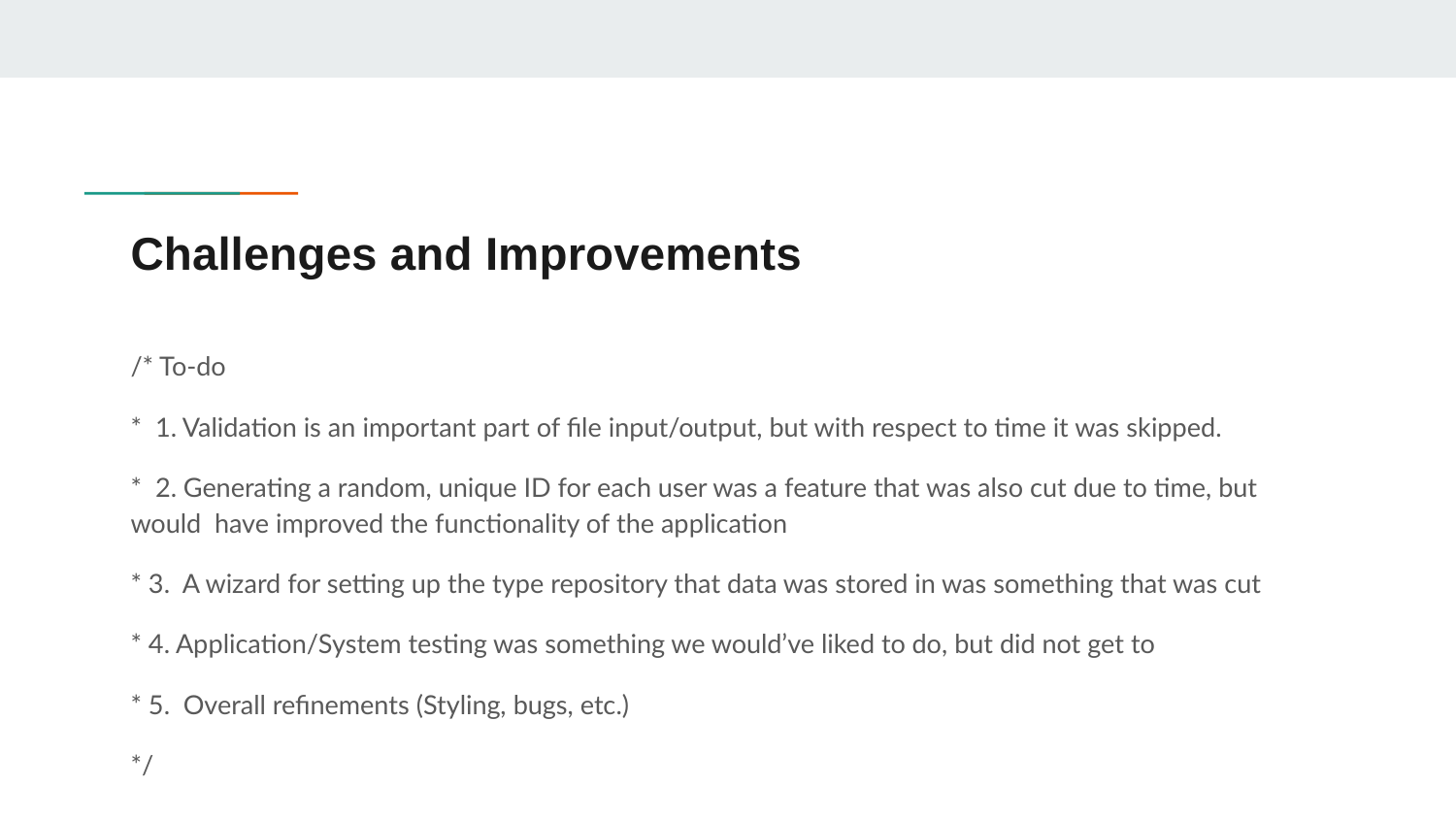

# Challenges and Improvements
/* To-do
*  1. Validation is an important part of file input/output, but with respect to time it was skipped.
*  2. Generating a random, unique ID for each user was a feature that was also cut due to time, but would  have improved the functionality of the application
* 3.  A wizard for setting up the type repository that data was stored in was something that was cut
* 4. Application/System testing was something we would’ve liked to do, but did not get to
* 5.  Overall refinements (Styling, bugs, etc.)
*/